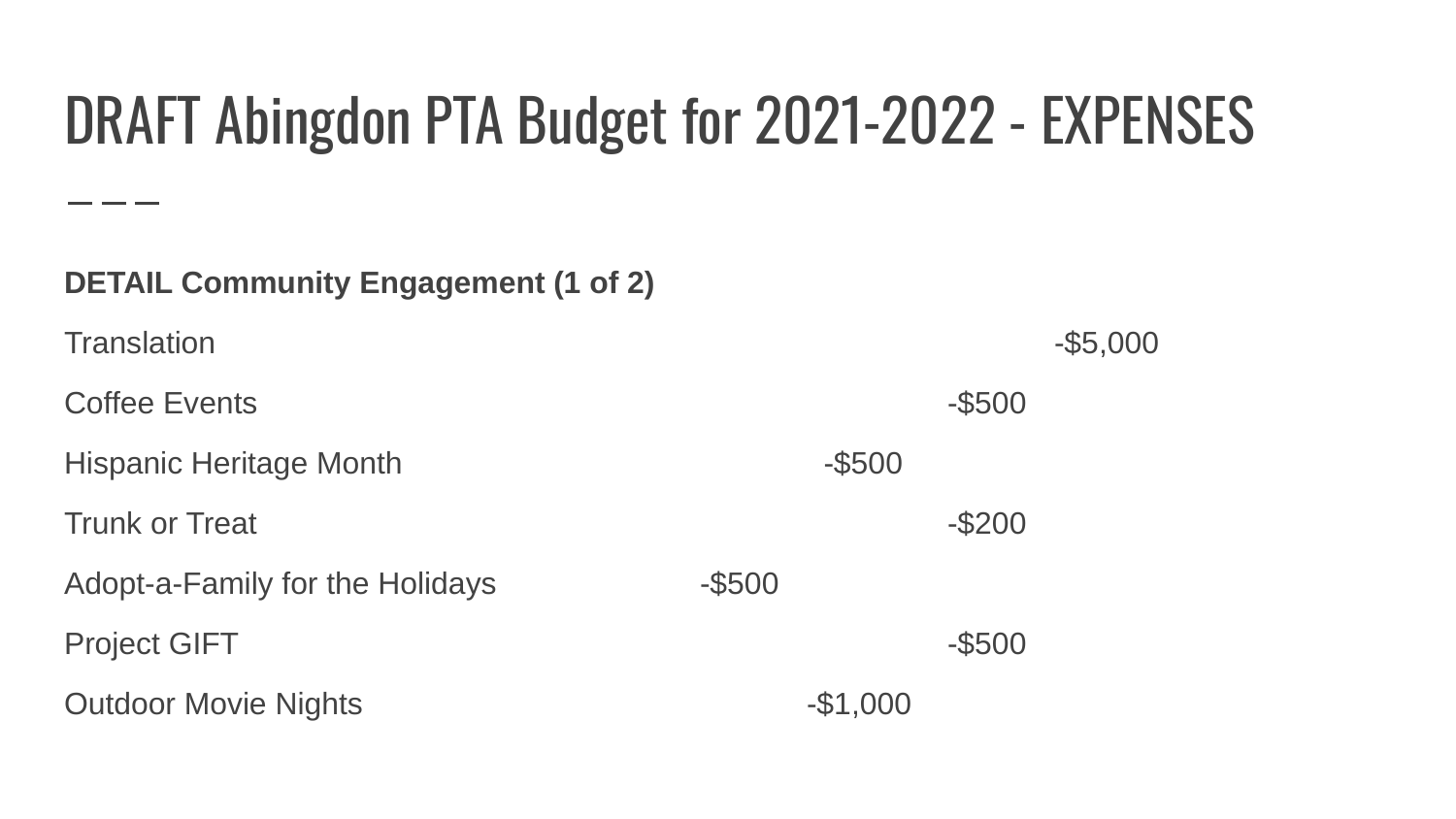

# DRAFT Abingdon PTA Budget for 2021-2022 - EXPENSES
DETAIL Community Engagement (1 of 2)
Translation							-$5,000
Coffee Events 						  -$500
Hispanic Heritage Month	 			  -$500
Trunk or Treat						  -$200
Adopt-a-Family for the Holidays		  -$500
Project GIFT					 	  -$500
Outdoor Movie Nights				-$1,000